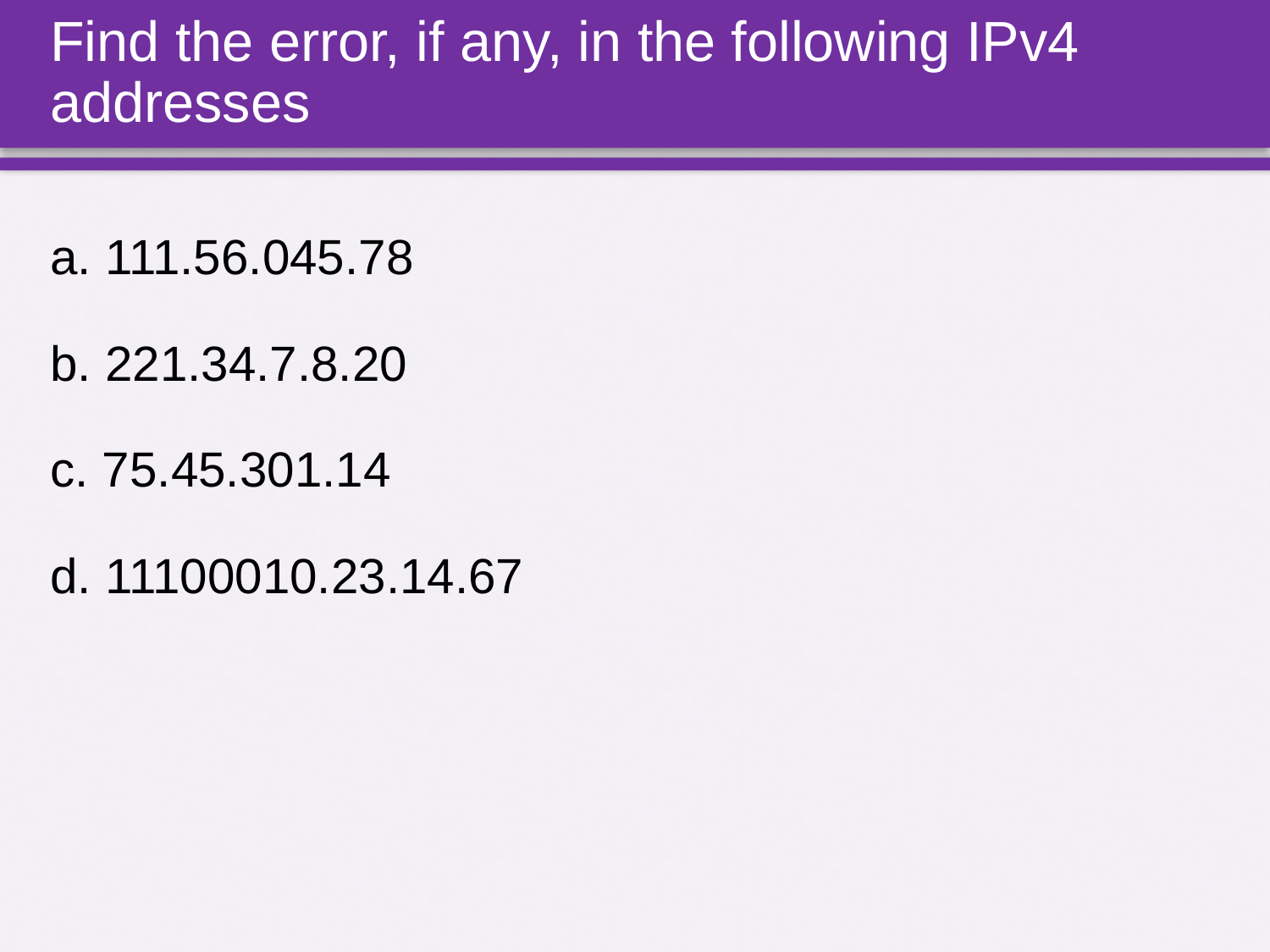

# Find the error, if any, in the following IPv4 addresses
a. 111.56.045.78
b. 221.34.7.8.20
c. 75.45.301.14
d. 11100010.23.14.67